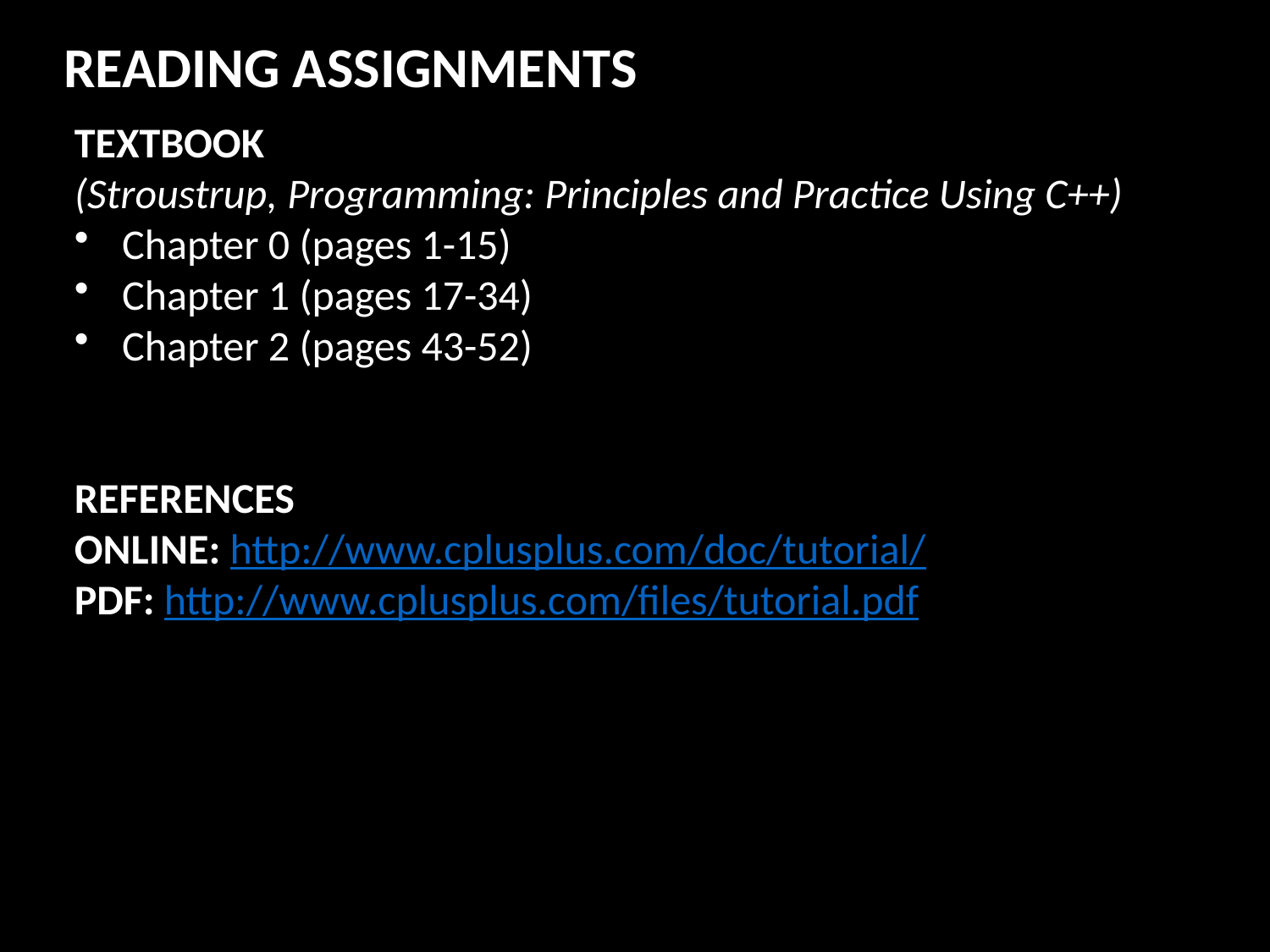

READING ASSIGNMENTS
TEXTBOOK
(Stroustrup, Programming: Principles and Practice Using C++)
Chapter 0 (pages 1-15)
Chapter 1 (pages 17-34)
Chapter 2 (pages 43-52)

REFERENCES
ONLINE: http://www.cplusplus.com/doc/tutorial/
PDF: http://www.cplusplus.com/files/tutorial.pdf